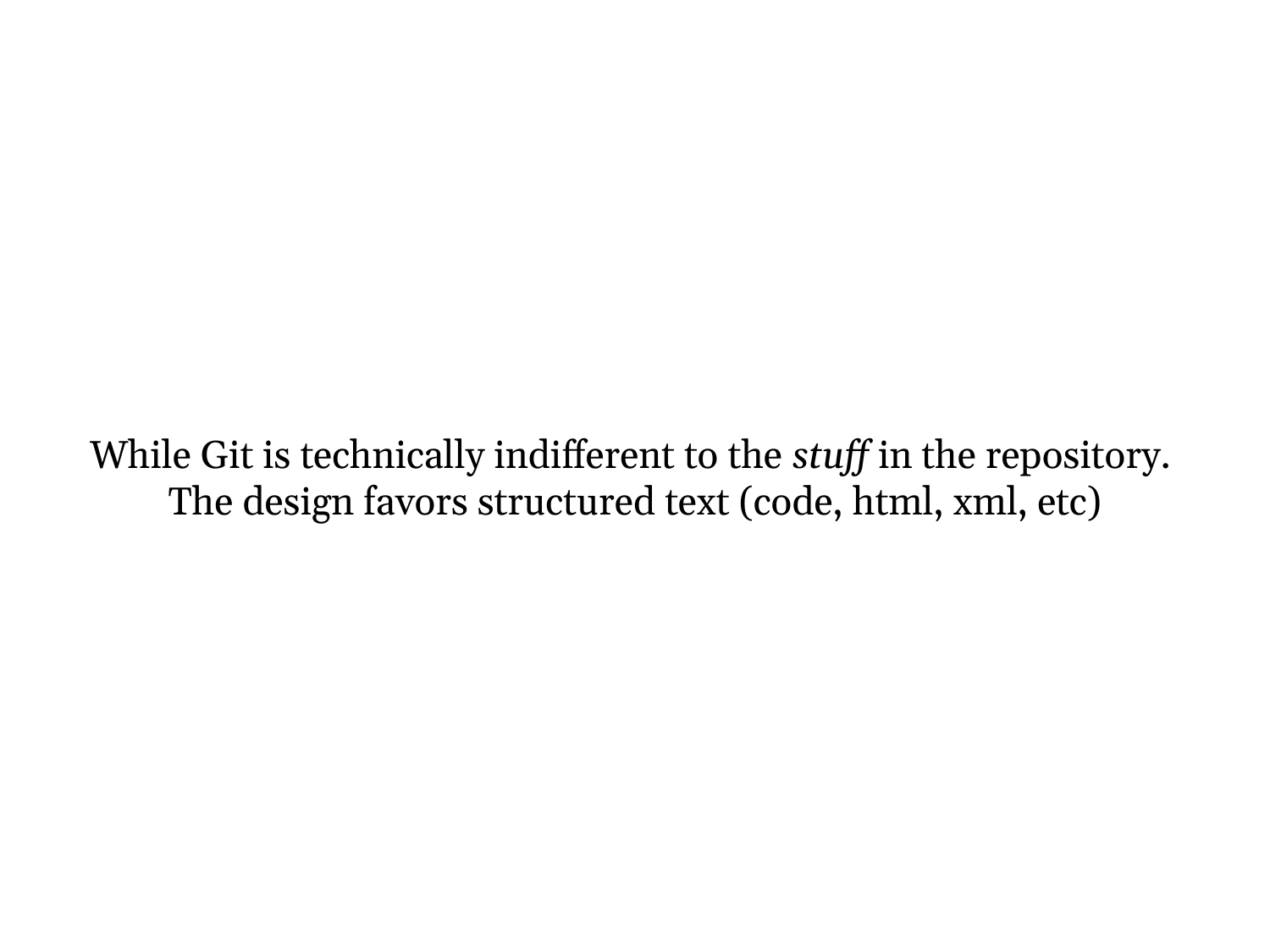

While Git is technically indifferent to the stuff in the repository.
The design favors structured text (code, html, xml, etc)